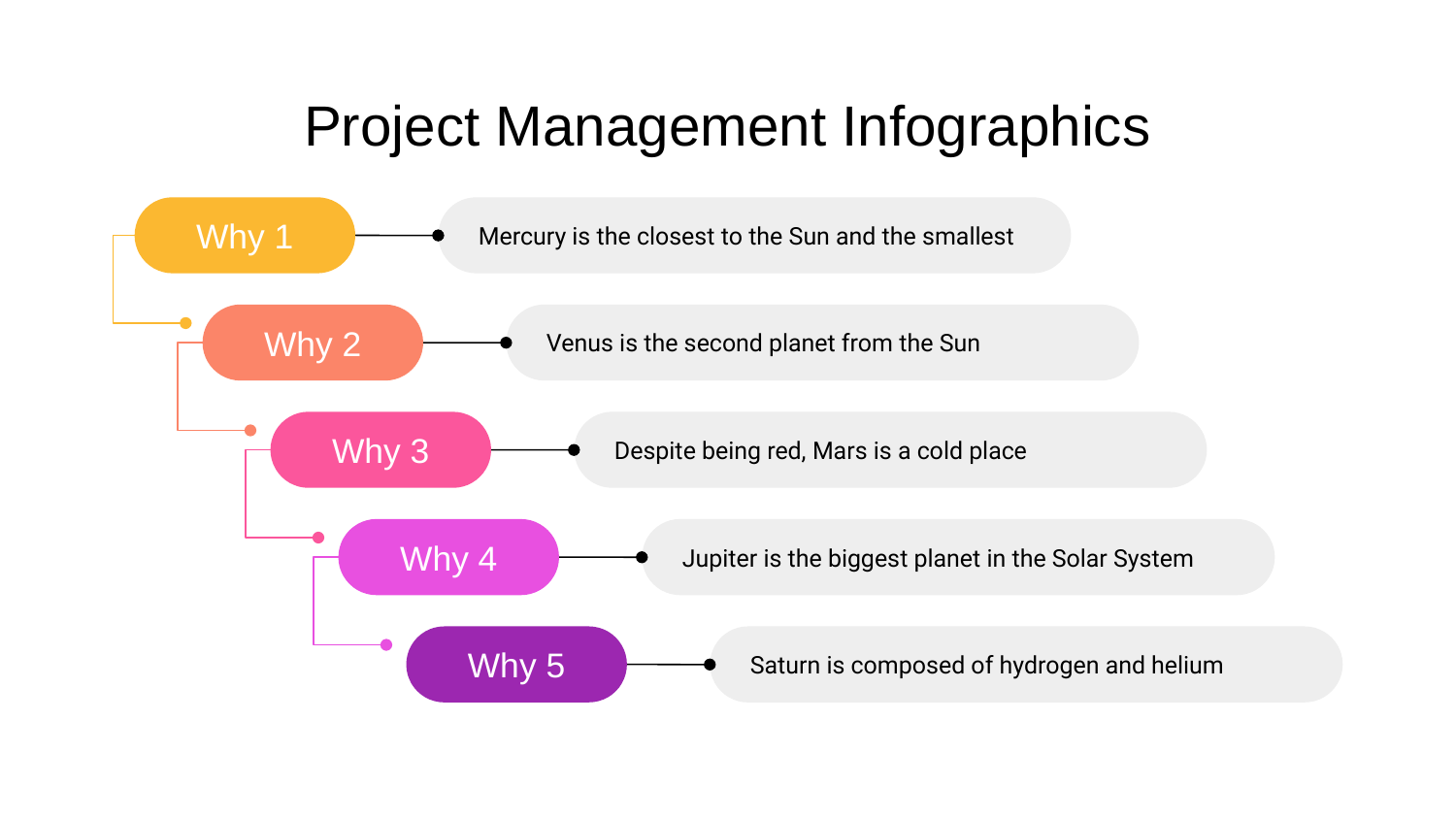

Project Management Infographics
Why 1
Mercury is the closest to the Sun and the smallest

Why 2
Venus is the second planet from the Sun

Why 3
Despite being red, Mars is a cold place

Why 4
Jupiter is the biggest planet in the Solar System

Why 5
Saturn is composed of hydrogen and helium